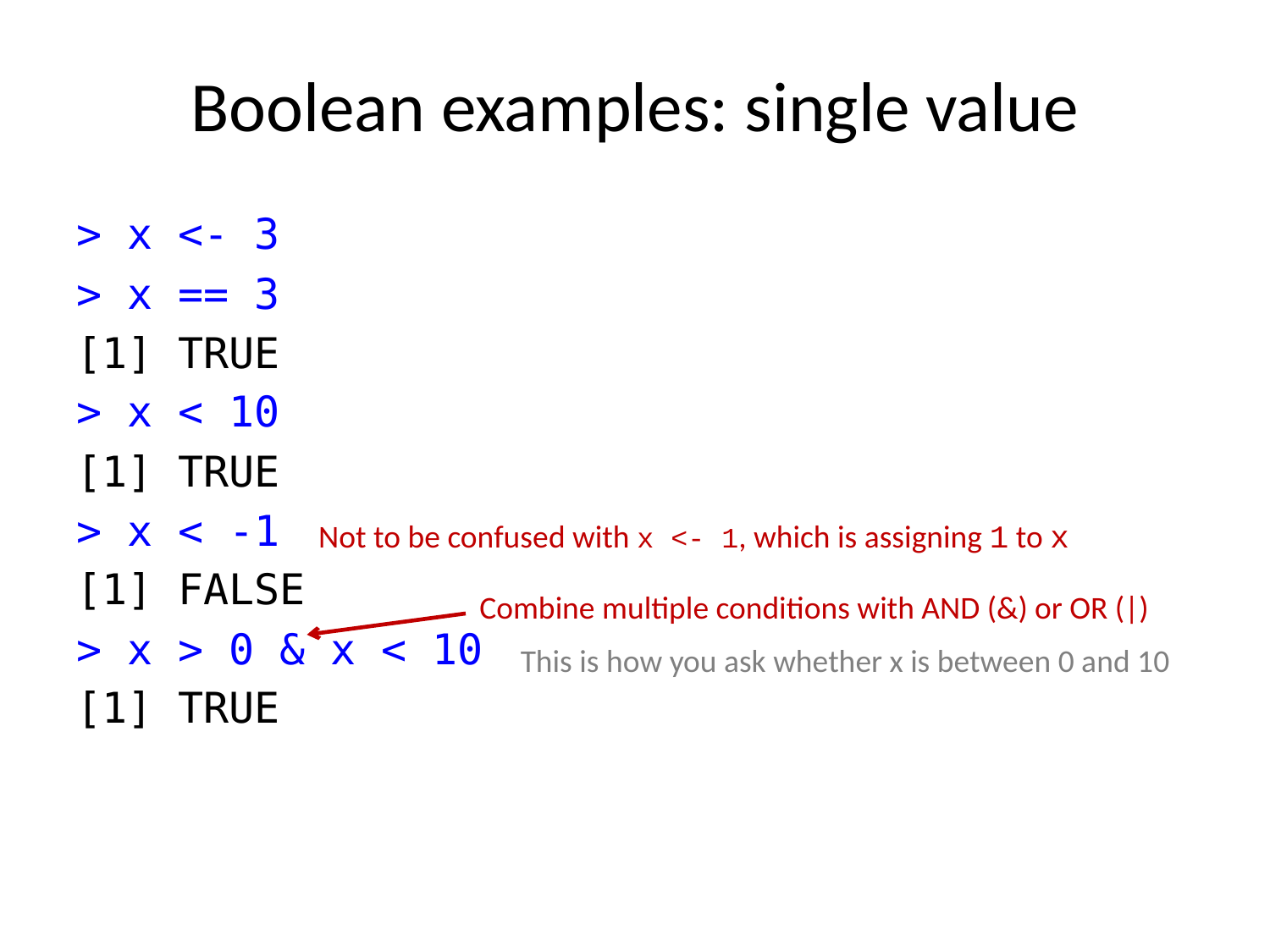

# Boolean examples: single value
> x <- 3
> x == 3
[1] TRUE
> x < 10
[1] TRUE
> x < -1
[1] FALSE
> x > 0 & x < 10
[1] TRUE
Not to be confused with x <- 1, which is assigning 1 to x
Combine multiple conditions with AND (&) or OR (|)
This is how you ask whether x is between 0 and 10